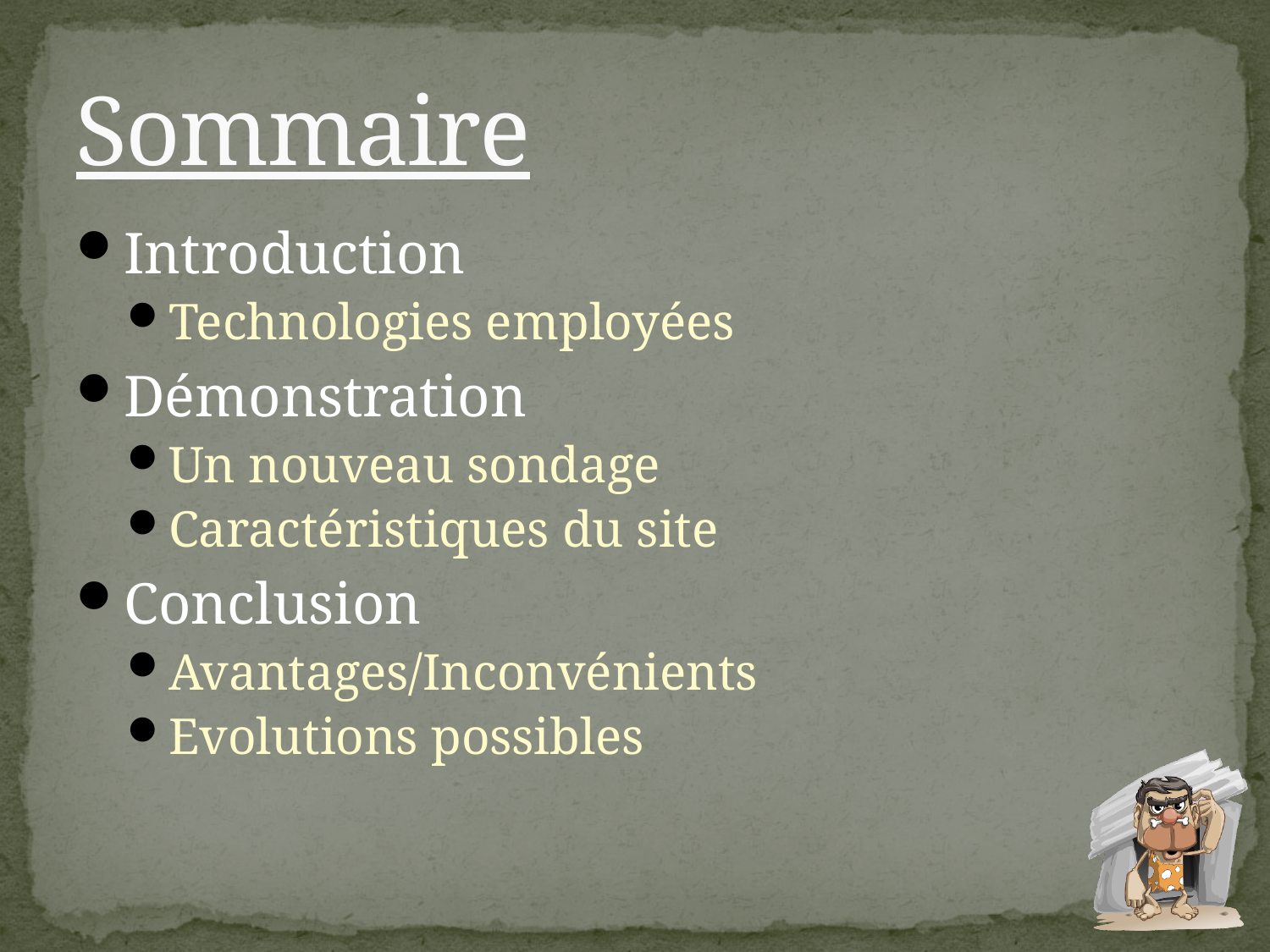

# Sommaire
Introduction
Technologies employées
Démonstration
Un nouveau sondage
Caractéristiques du site
Conclusion
Avantages/Inconvénients
Evolutions possibles